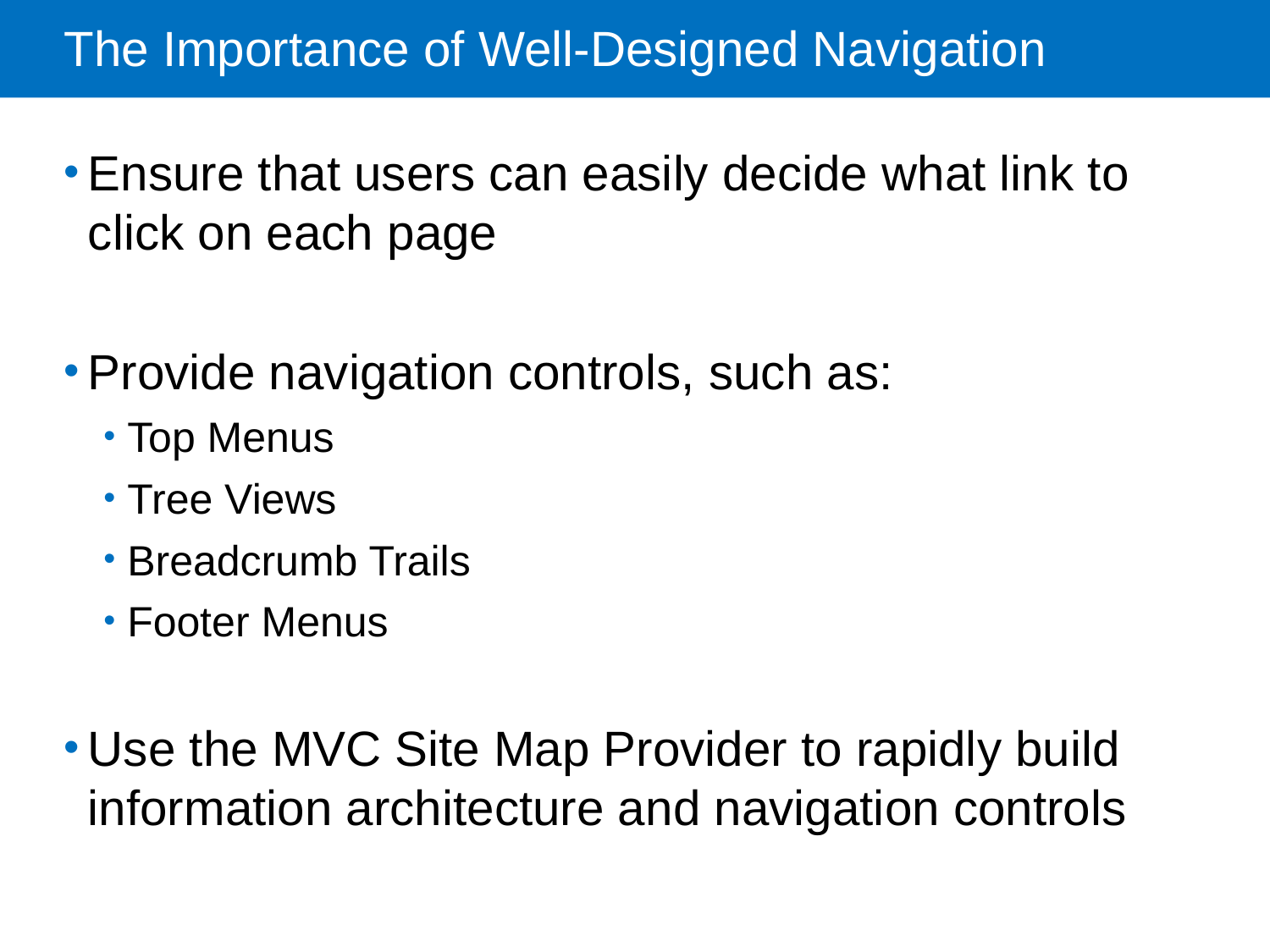

# The Importance of Well-Designed Navigation
Ensure that users can easily decide what link to click on each page

Provide navigation controls, such as:
Top Menus
Tree Views
Breadcrumb Trails
Footer Menus

Use the MVC Site Map Provider to rapidly build information architecture and navigation controls